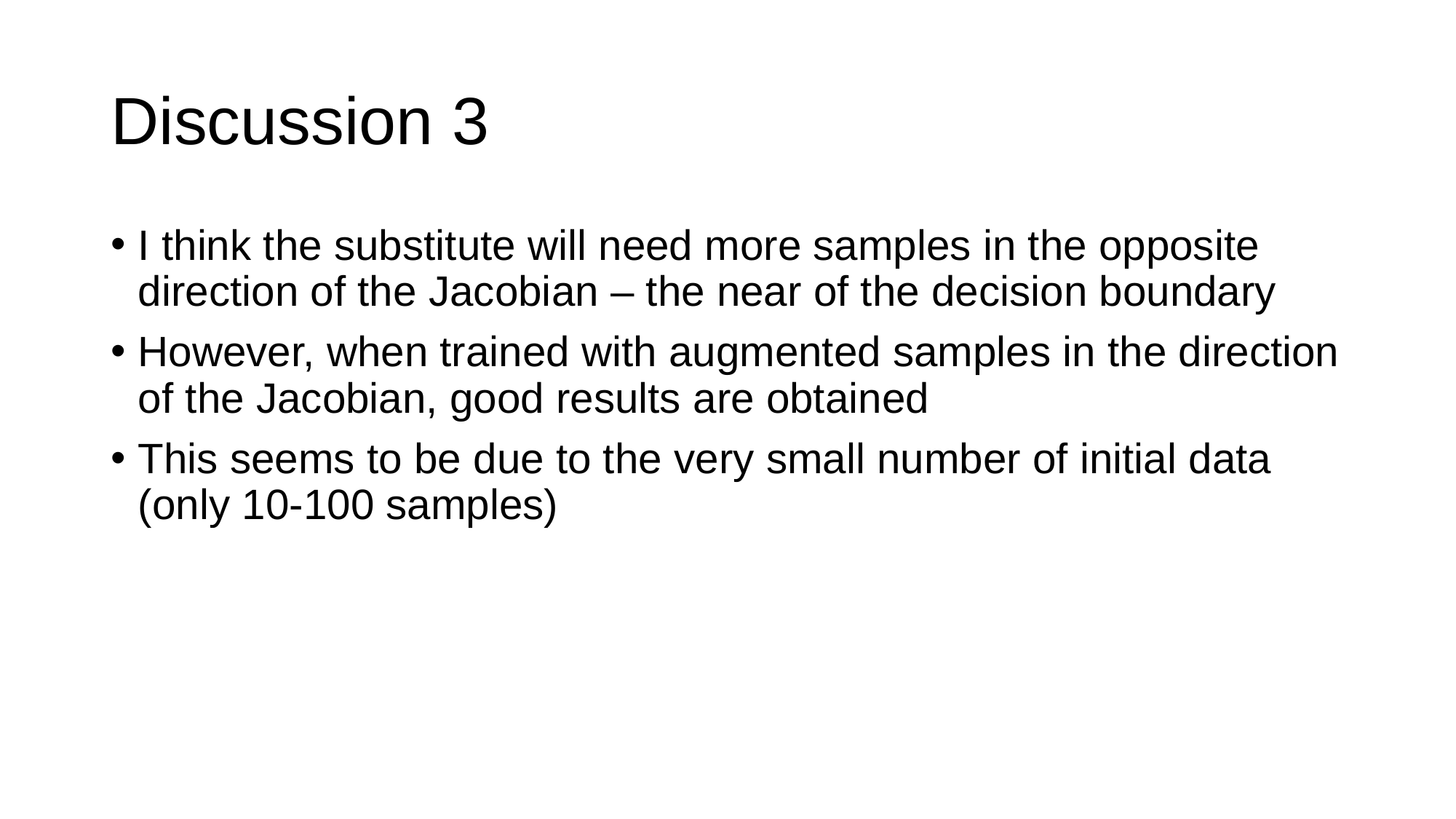

# Discussion 3
I think the substitute will need more samples in the opposite direction of the Jacobian – the near of the decision boundary
However, when trained with augmented samples in the direction of the Jacobian, good results are obtained
This seems to be due to the very small number of initial data (only 10-100 samples)